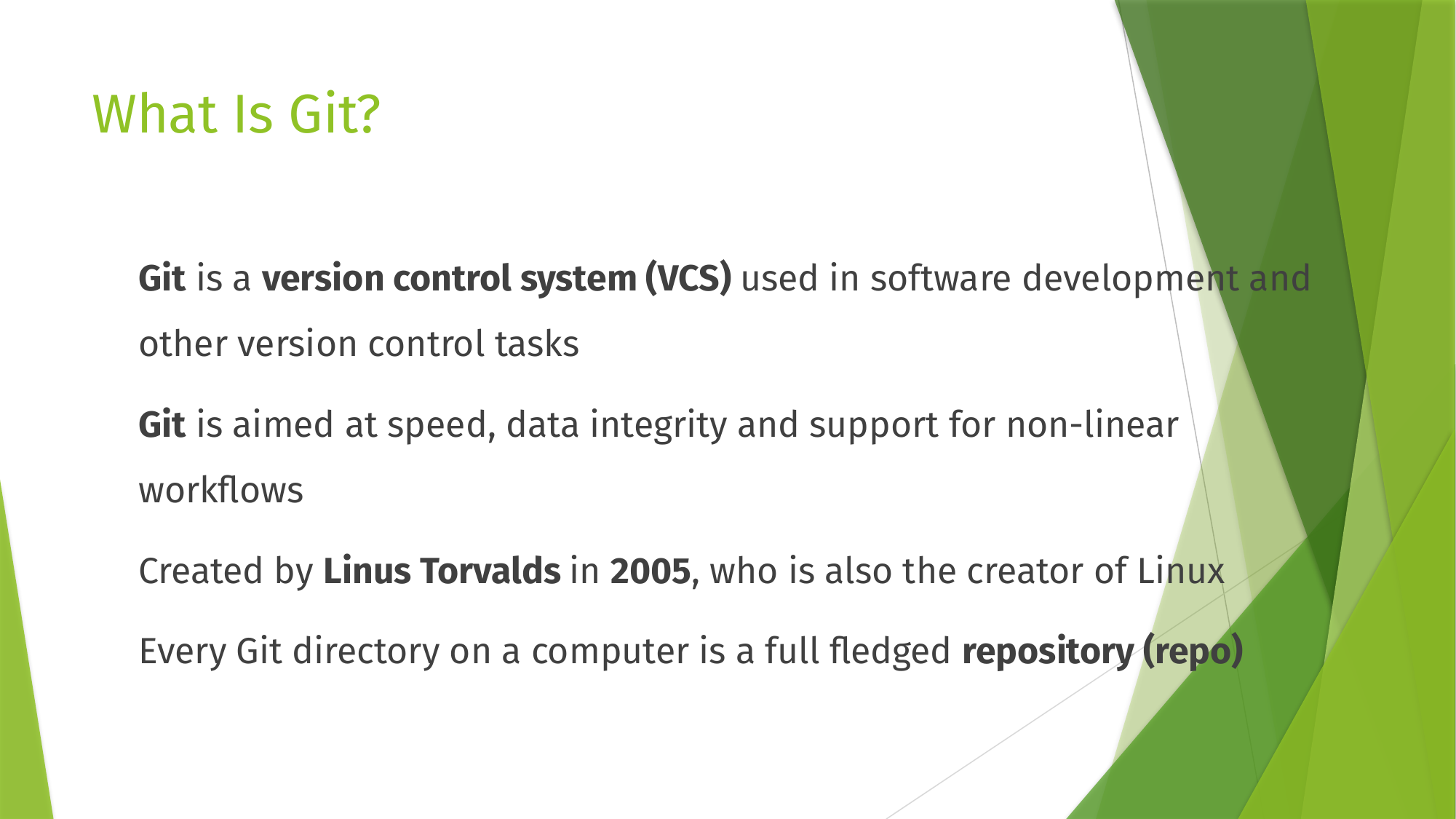

# What Is Git?
Git is a version control system (VCS) used in software development and other version control tasks
Git is aimed at speed, data integrity and support for non-linear workflows
Created by Linus Torvalds in 2005, who is also the creator of Linux
Every Git directory on a computer is a full fledged repository (repo)